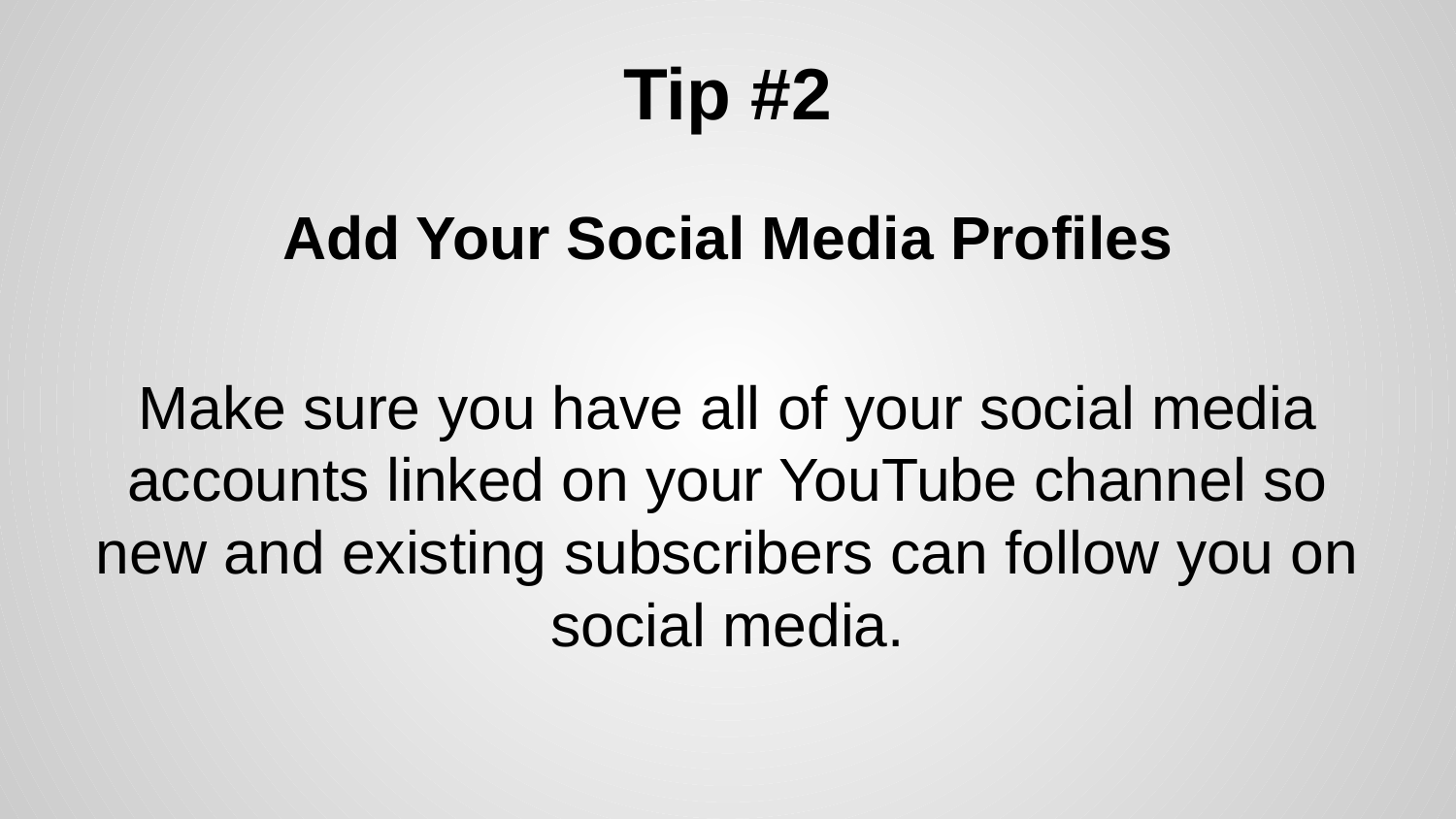

# Tip #2

Add Your Social Media Profiles

Make sure you have all of your social media accounts linked on your YouTube channel so new and existing subscribers can follow you on social media.